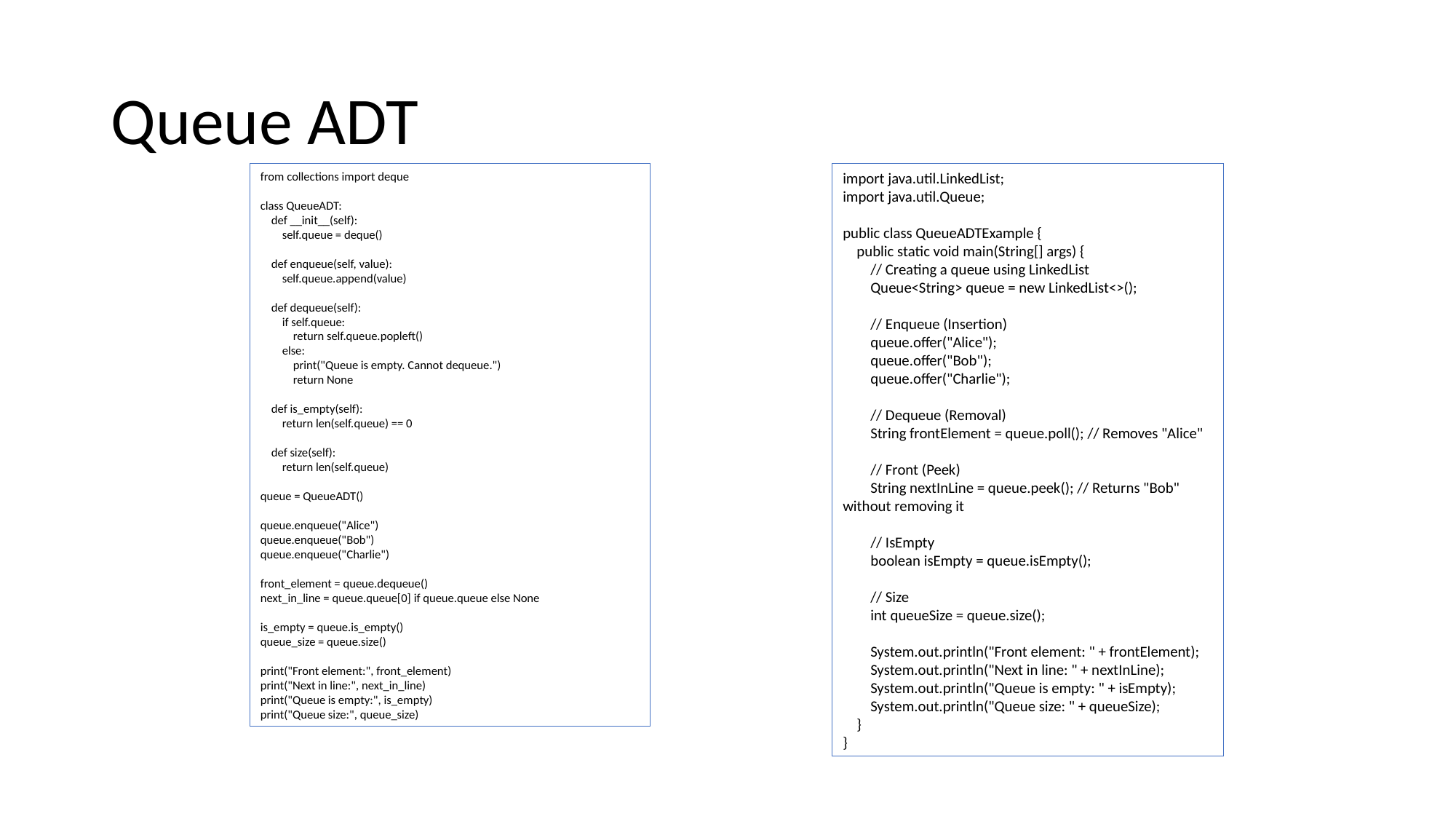

# Queue ADT
from collections import deque

class QueueADT:
    def __init__(self):
        self.queue = deque()

    def enqueue(self, value):
        self.queue.append(value)

    def dequeue(self):
        if self.queue:
            return self.queue.popleft()
        else:
            print("Queue is empty. Cannot dequeue.")
            return None

    def is_empty(self):
        return len(self.queue) == 0

    def size(self):
        return len(self.queue)

queue = QueueADT()

queue.enqueue("Alice")
queue.enqueue("Bob")
queue.enqueue("Charlie")

front_element = queue.dequeue()
next_in_line = queue.queue[0] if queue.queue else None

is_empty = queue.is_empty()
queue_size = queue.size()

print("Front element:", front_element)
print("Next in line:", next_in_line)
print("Queue is empty:", is_empty)
print("Queue size:", queue_size)
import java.util.LinkedList;
import java.util.Queue;

public class QueueADTExample {
    public static void main(String[] args) {
        // Creating a queue using LinkedList
        Queue<String> queue = new LinkedList<>();

        // Enqueue (Insertion)
        queue.offer("Alice");
        queue.offer("Bob");
        queue.offer("Charlie");

        // Dequeue (Removal)
        String frontElement = queue.poll(); // Removes "Alice"

        // Front (Peek)
        String nextInLine = queue.peek(); // Returns "Bob" without removing it

        // IsEmpty
        boolean isEmpty = queue.isEmpty();

        // Size
        int queueSize = queue.size();

        System.out.println("Front element: " + frontElement);
        System.out.println("Next in line: " + nextInLine);
        System.out.println("Queue is empty: " + isEmpty);
        System.out.println("Queue size: " + queueSize);
    }
}